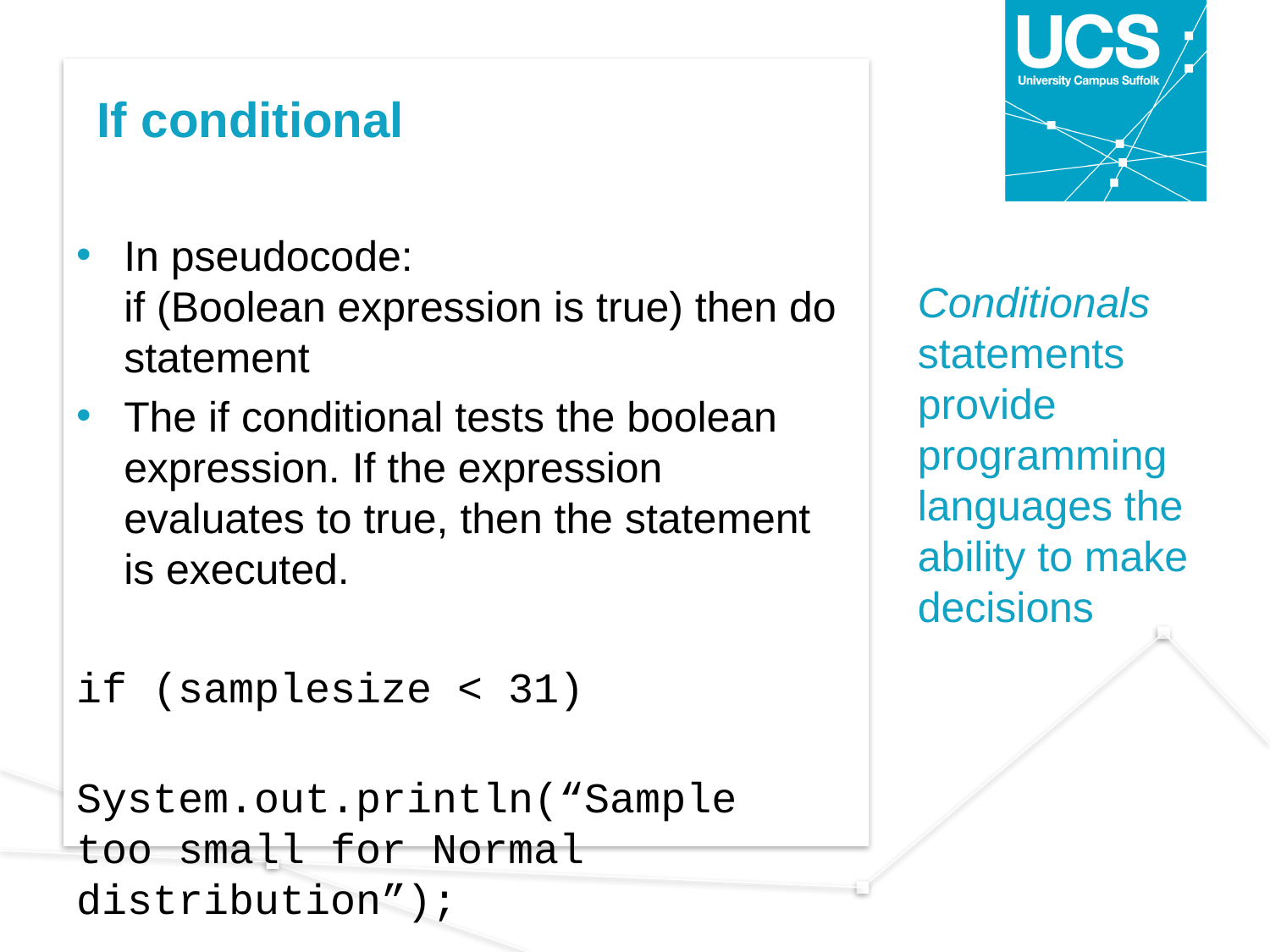

# If conditional
In pseudocode:
if (Boolean expression is true) then do statement
The if conditional tests the boolean expression. If the expression evaluates to true, then the statement is executed.

if (samplesize < 31)
	System.out.println(“Sample 	too small for Normal 	distribution”);

Conditionals statements provide programming languages the ability to make decisions